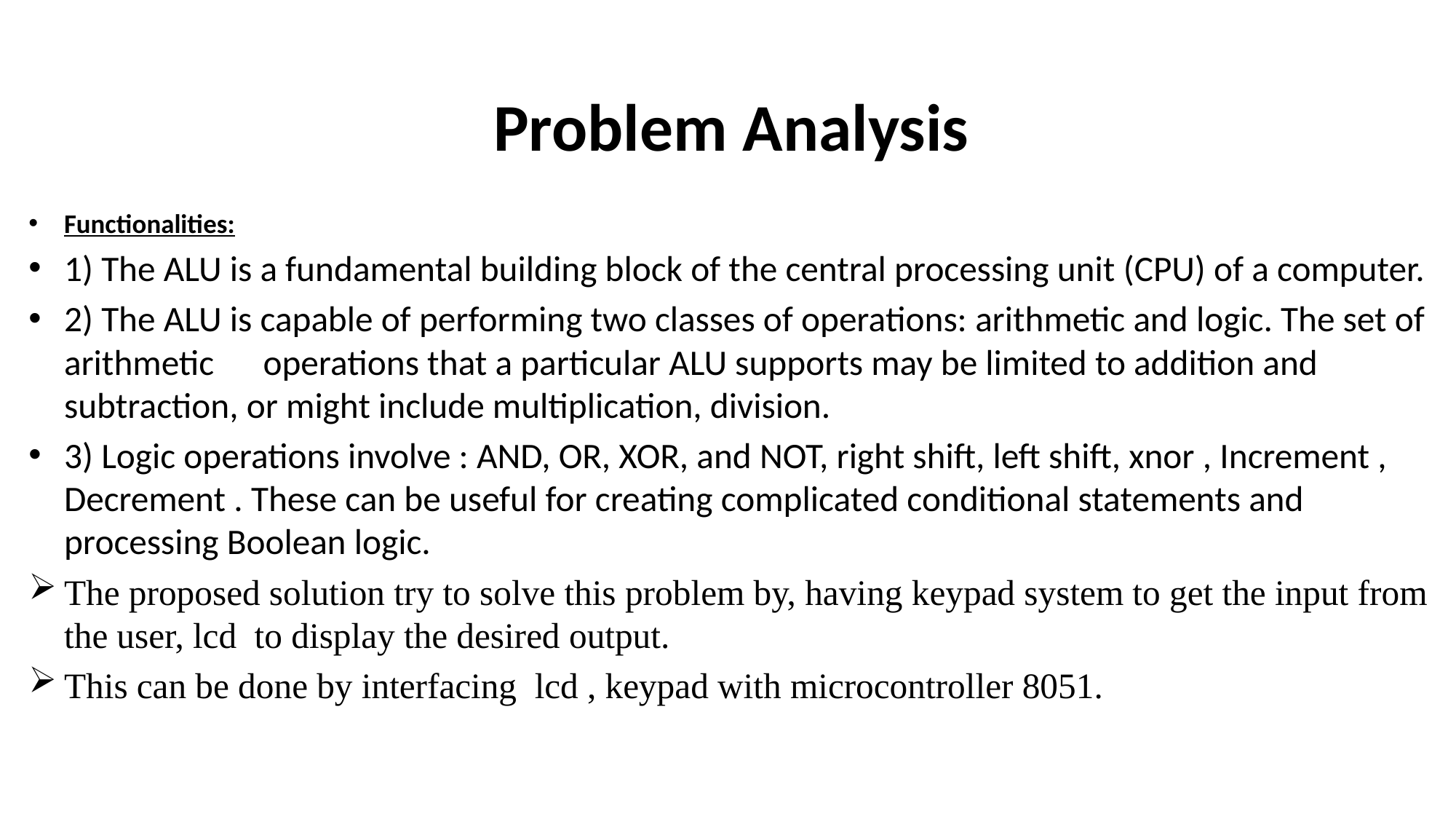

# Problem Analysis
Functionalities:
1) The ALU is a fundamental building block of the central processing unit (CPU) of a computer.
2) The ALU is capable of performing two classes of operations: arithmetic and logic. The set of arithmetic      operations that a particular ALU supports may be limited to addition and subtraction, or might include multiplication, division.
3) Logic operations involve : AND, OR, XOR, and NOT, right shift, left shift, xnor , Increment , Decrement . These can be useful for creating complicated conditional statements and processing Boolean logic.
The proposed solution try to solve this problem by, having keypad system to get the input from the user, lcd  to display the desired output.
This can be done by interfacing  lcd , keypad with microcontroller 8051.